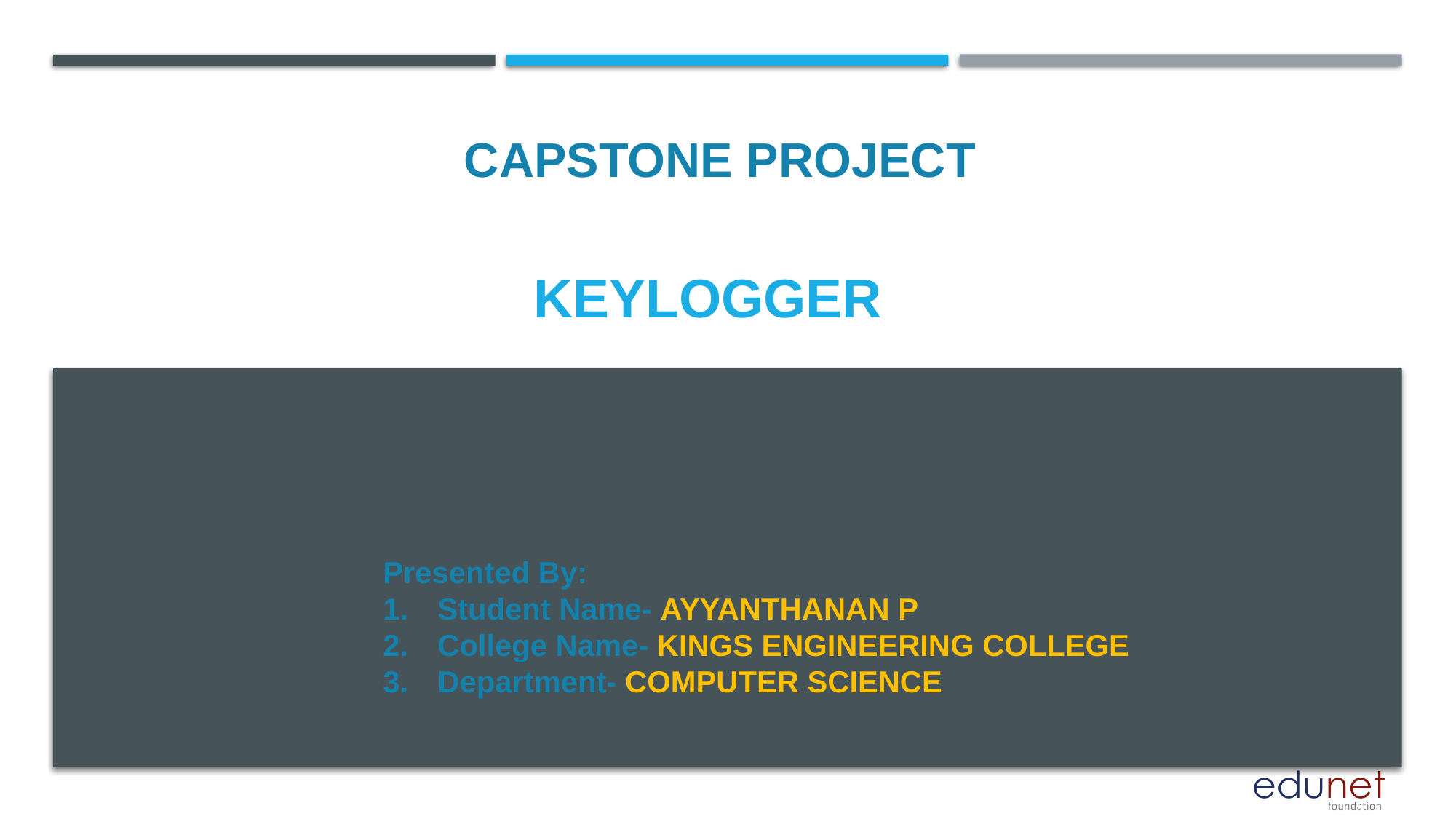

CAPSTONE PROJECT
# KEYLOGGER
Presented By:
Student Name- AYYANTHANAN P
College Name- KINGS ENGINEERING COLLEGE
Department- COMPUTER SCIENCE